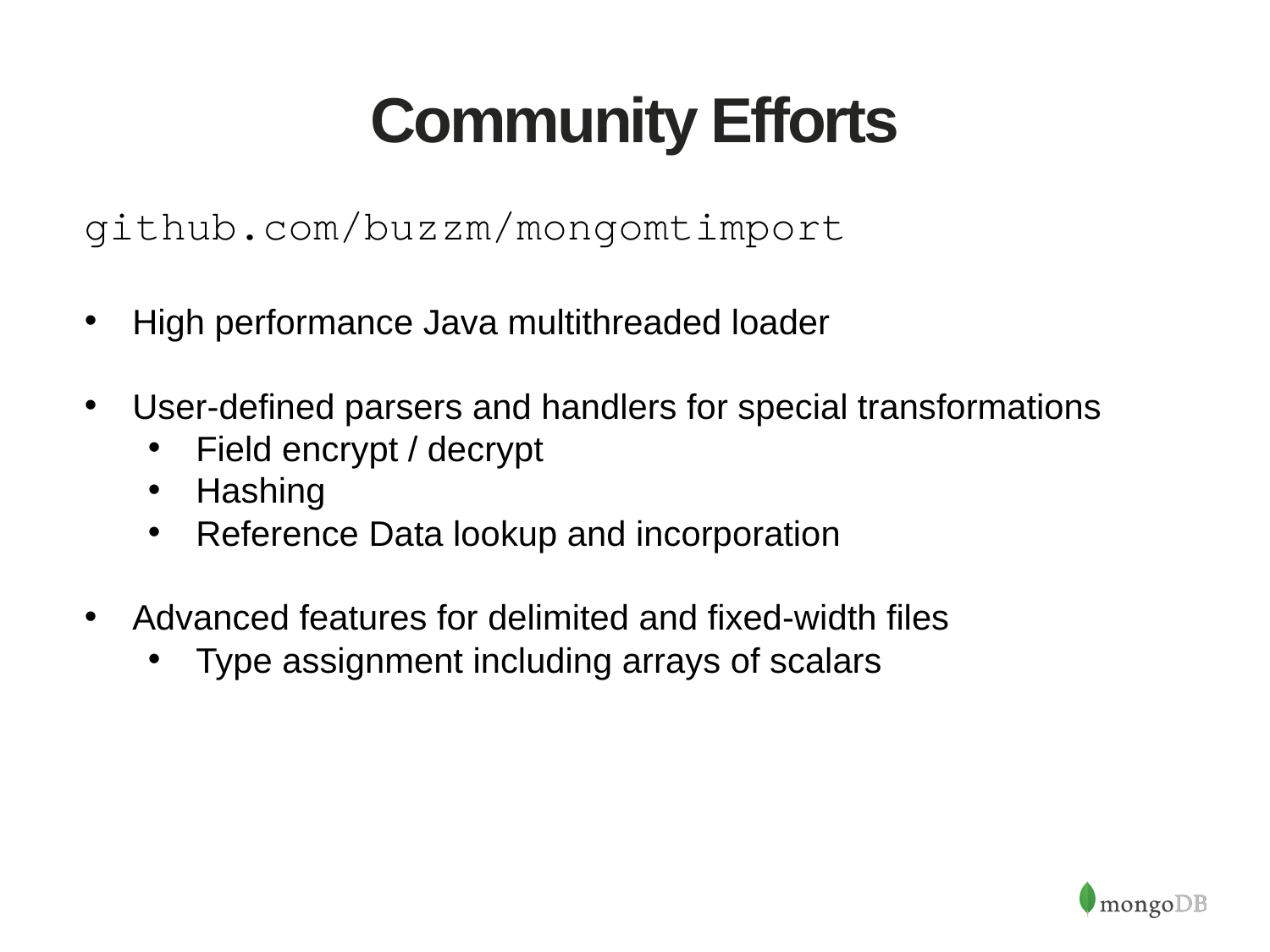

# Community Efforts
github.com/buzzm/mongomtimport

High performance Java multithreaded loader

User-defined parsers and handlers for special transformations
Field encrypt / decrypt
Hashing
Reference Data lookup and incorporation

Advanced features for delimited and fixed-width files
Type assignment including arrays of scalars